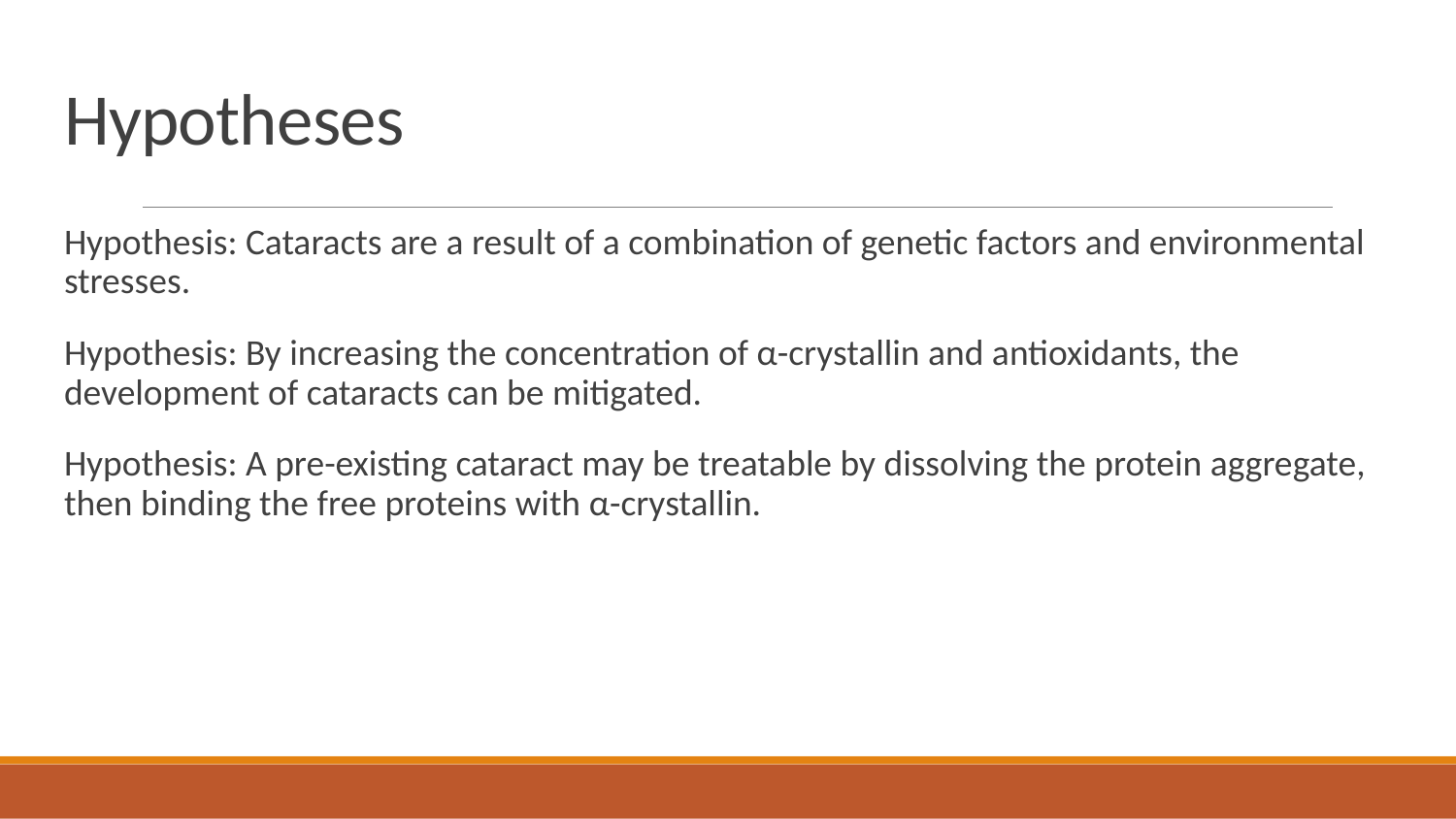

# Hypotheses
Hypothesis: Cataracts are a result of a combination of genetic factors and environmental stresses.
Hypothesis: By increasing the concentration of α-crystallin and antioxidants, the development of cataracts can be mitigated.
Hypothesis: A pre-existing cataract may be treatable by dissolving the protein aggregate, then binding the free proteins with α-crystallin.